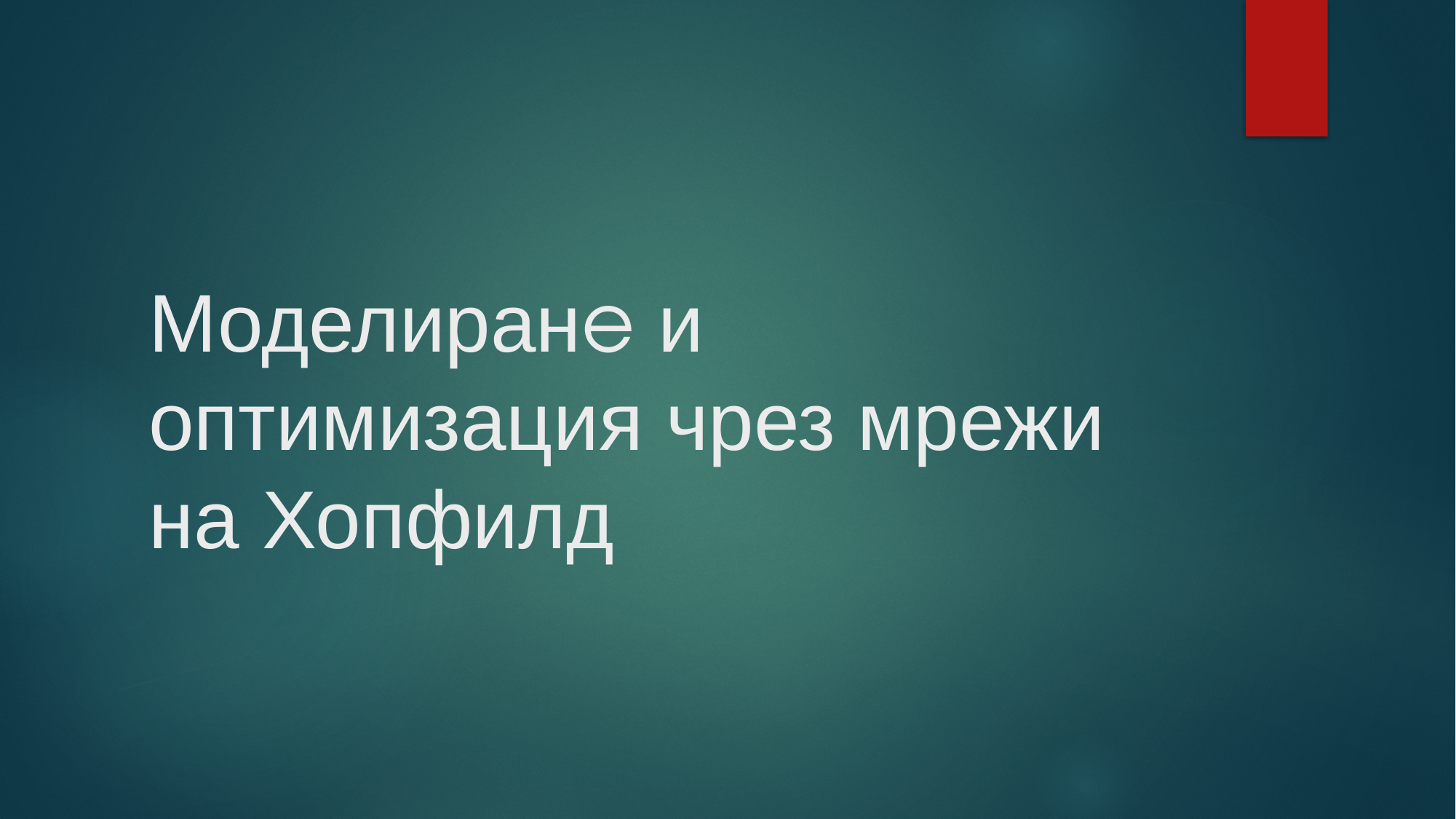

# Моделиранe и оптимизация чрез мрежи на Хопфилд